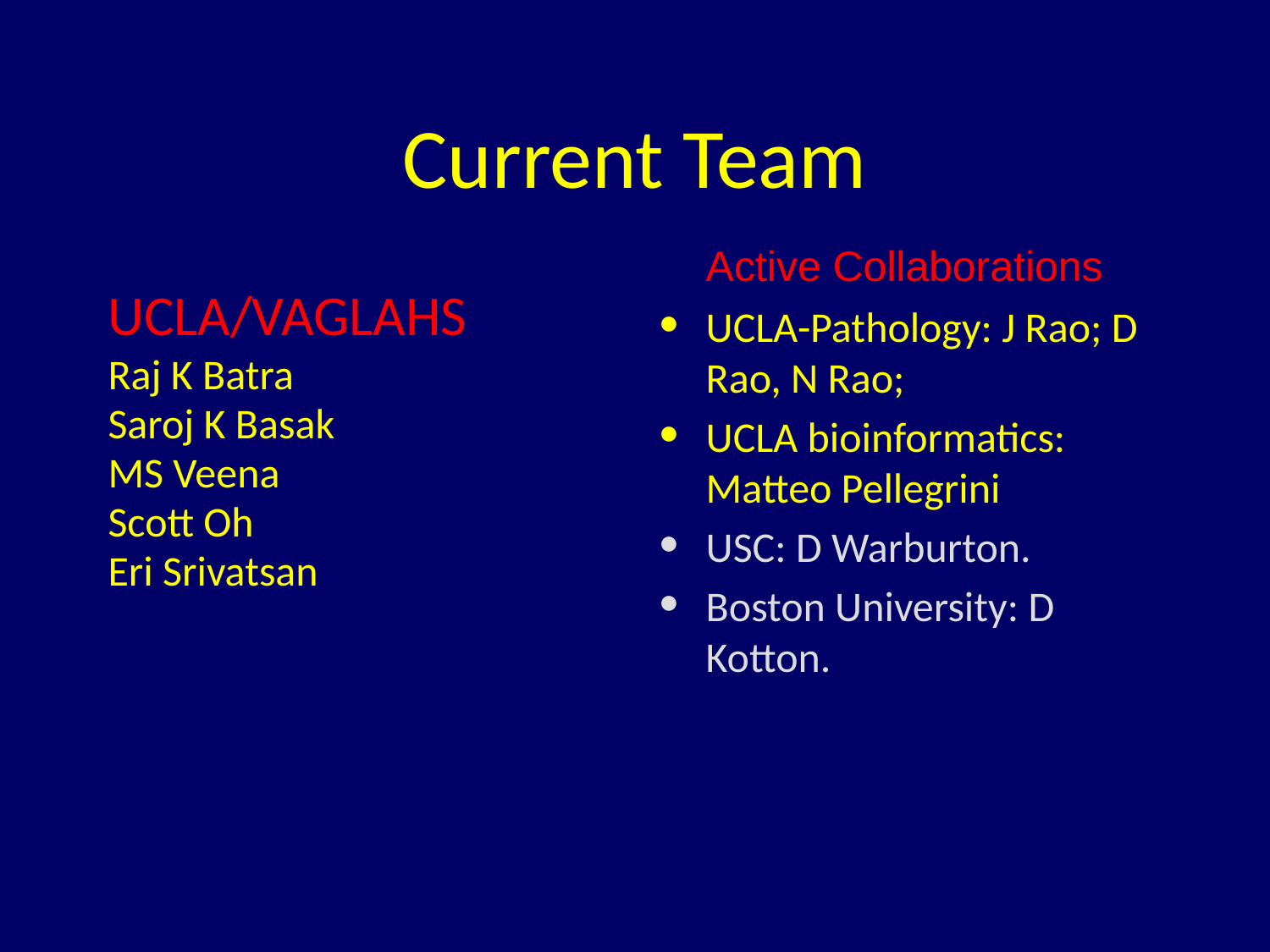

# Current Team
	Active Collaborations
UCLA-Pathology: J Rao; D Rao, N Rao;
UCLA bioinformatics:  Matteo Pellegrini
USC: D Warburton.
Boston University: D Kotton.

UCLA/VAGLAHS
Raj K Batra
Saroj K Basak
MS Veena
Scott Oh
Eri Srivatsan